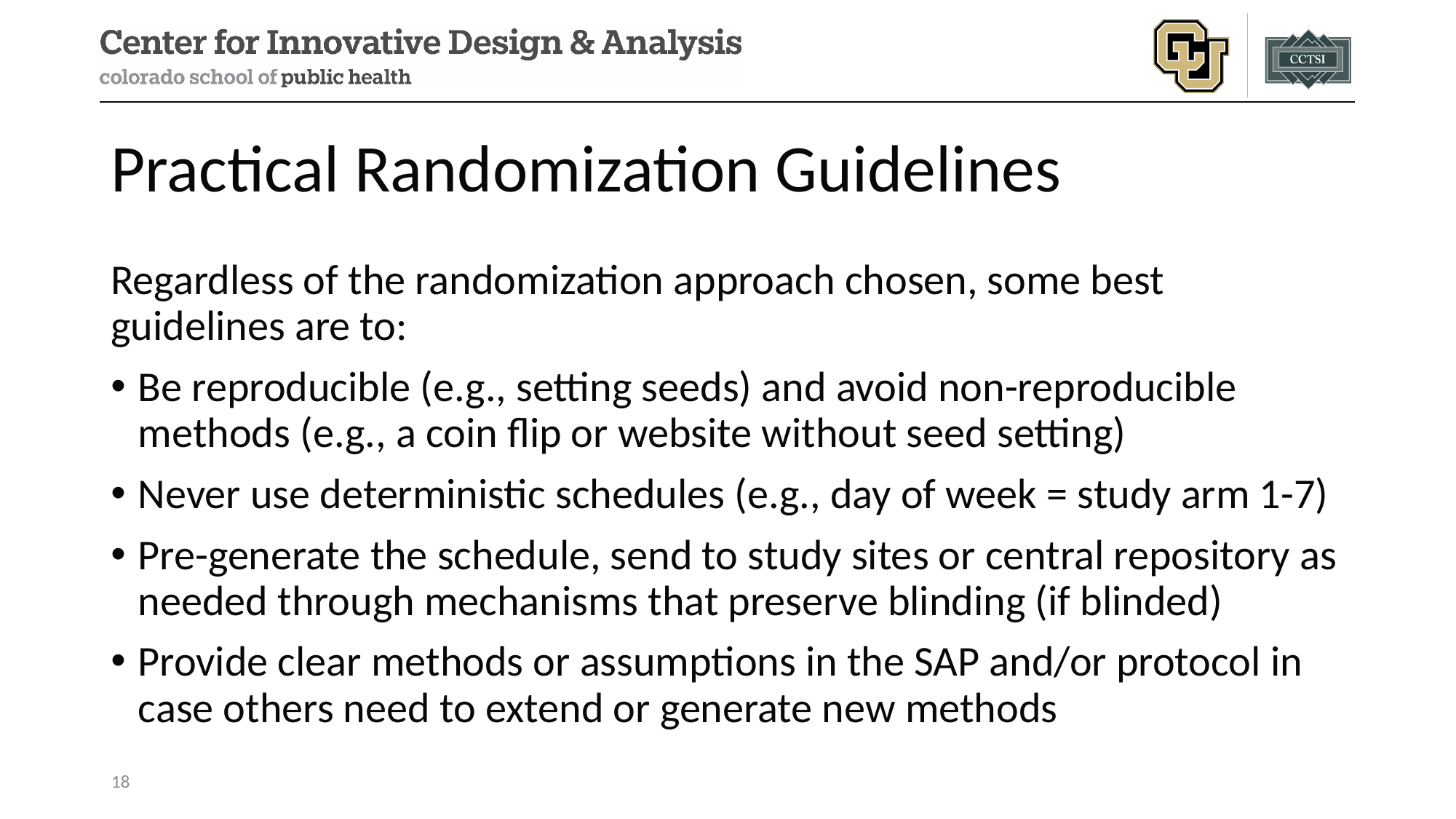

# Practical Randomization Guidelines
Regardless of the randomization approach chosen, some best guidelines are to:
Be reproducible (e.g., setting seeds) and avoid non-reproducible methods (e.g., a coin flip or website without seed setting)
Never use deterministic schedules (e.g., day of week = study arm 1-7)
Pre-generate the schedule, send to study sites or central repository as needed through mechanisms that preserve blinding (if blinded)
Provide clear methods or assumptions in the SAP and/or protocol in case others need to extend or generate new methods
18